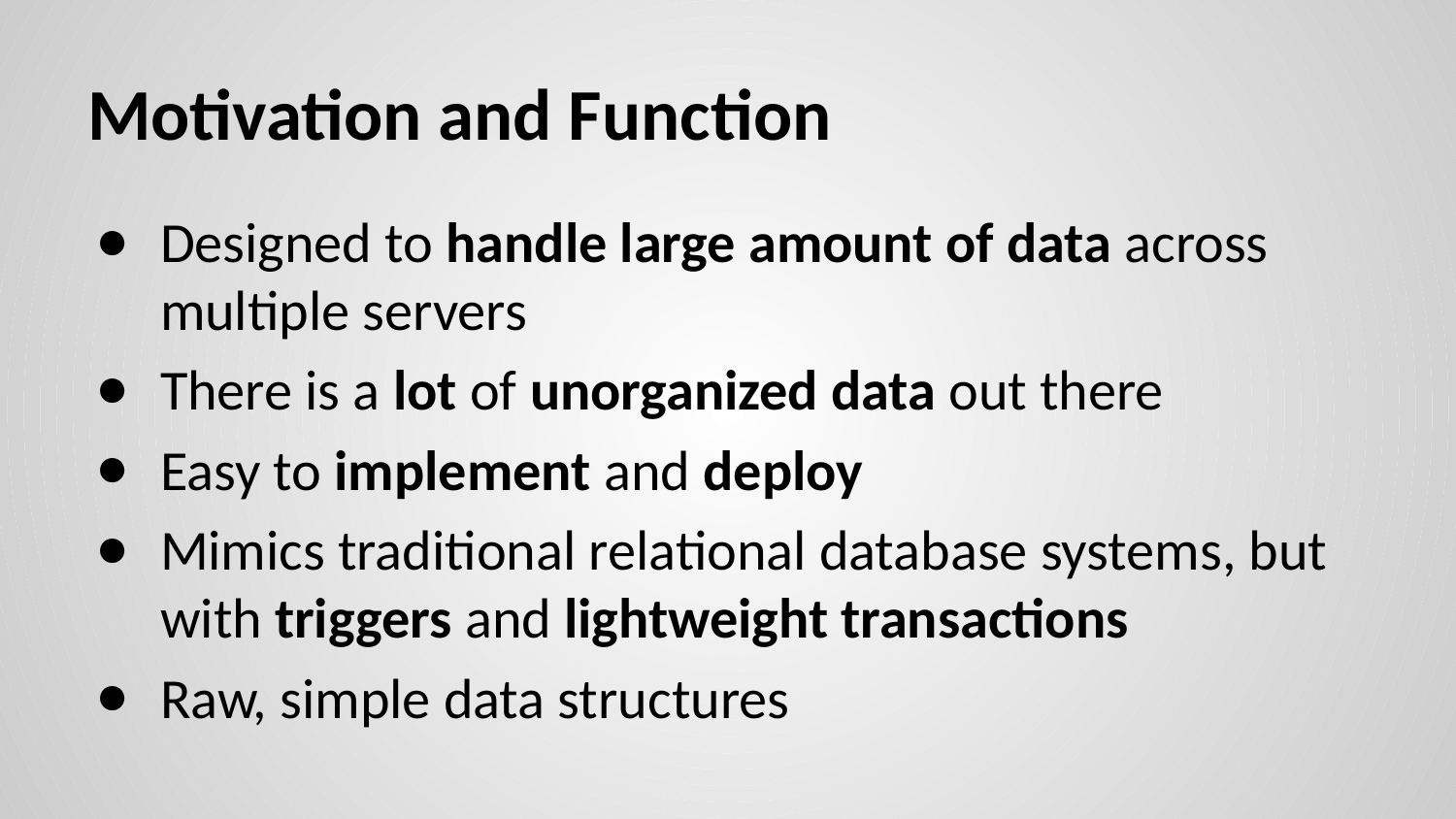

# Motivation and Function
Designed to handle large amount of data across multiple servers
There is a lot of unorganized data out there
Easy to implement and deploy
Mimics traditional relational database systems, but with triggers and lightweight transactions
Raw, simple data structures